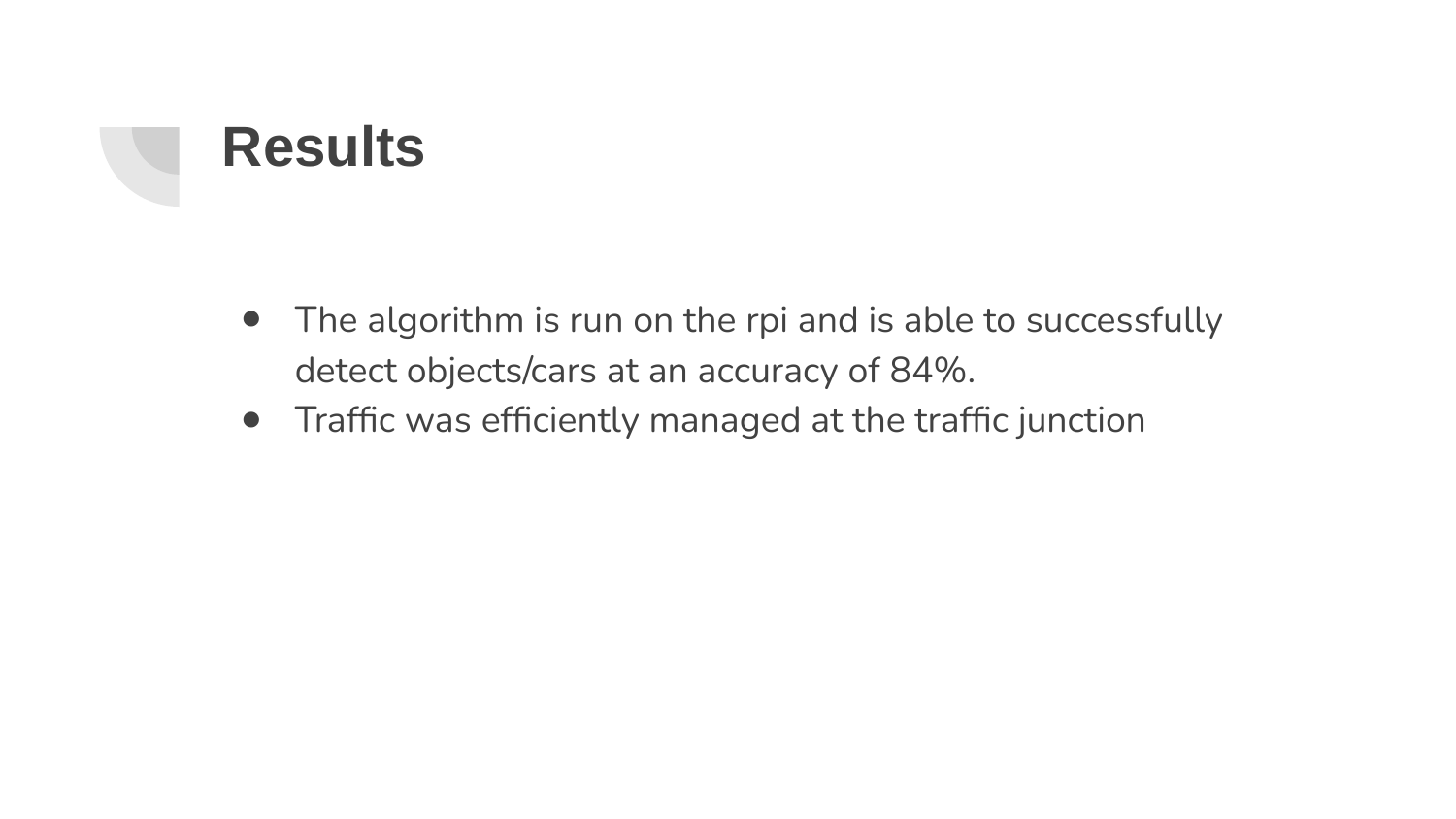

# Results
The algorithm is run on the rpi and is able to successfully detect objects/cars at an accuracy of 84%.
Traffic was efficiently managed at the traffic junction